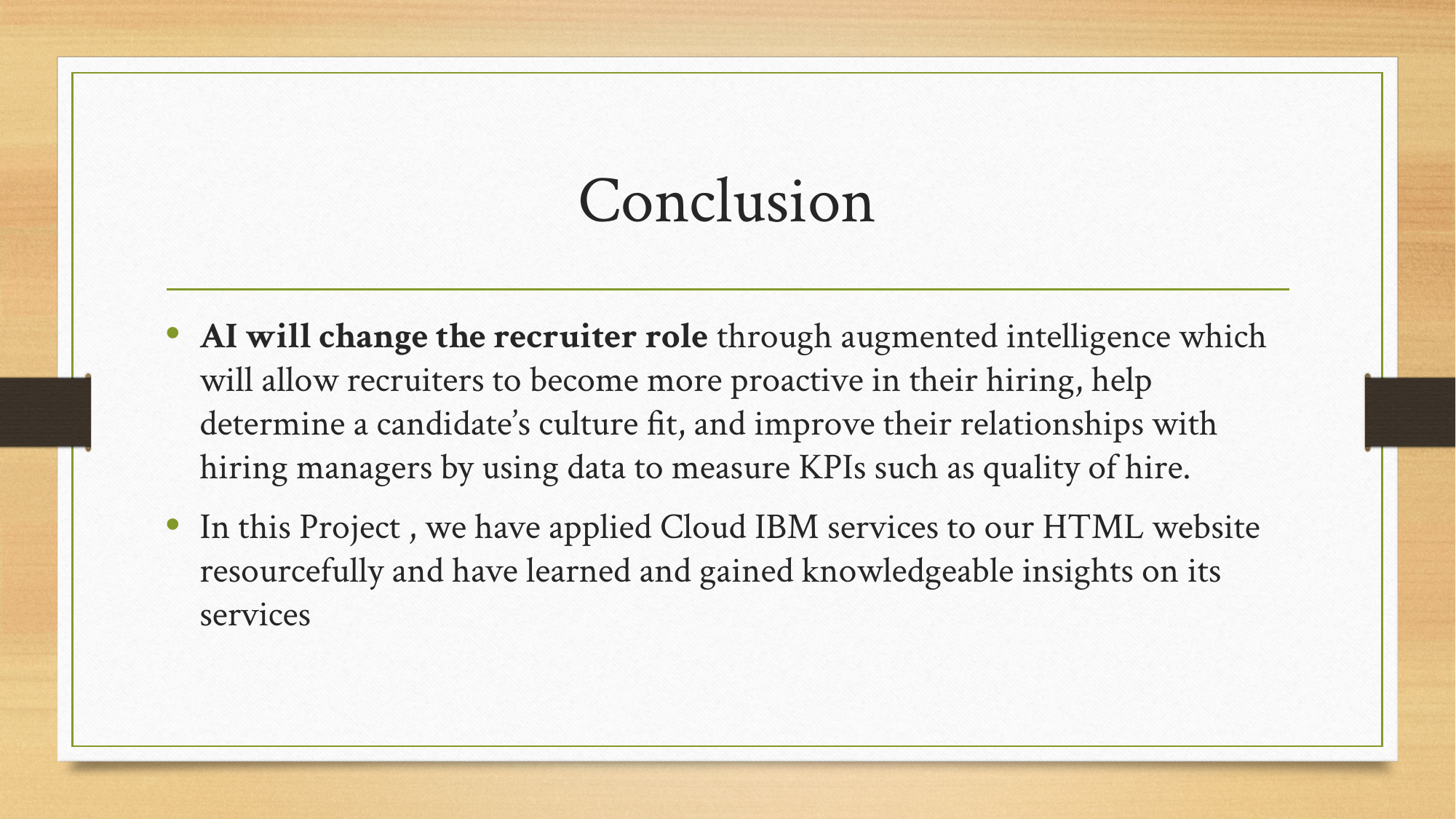

# Conclusion
AI will change the recruiter role through augmented intelligence which will allow recruiters to become more proactive in their hiring, help determine a candidate’s culture fit, and improve their relationships with hiring managers by using data to measure KPIs such as quality of hire.
In this Project , we have applied Cloud IBM services to our HTML website resourcefully and have learned and gained knowledgeable insights on its services